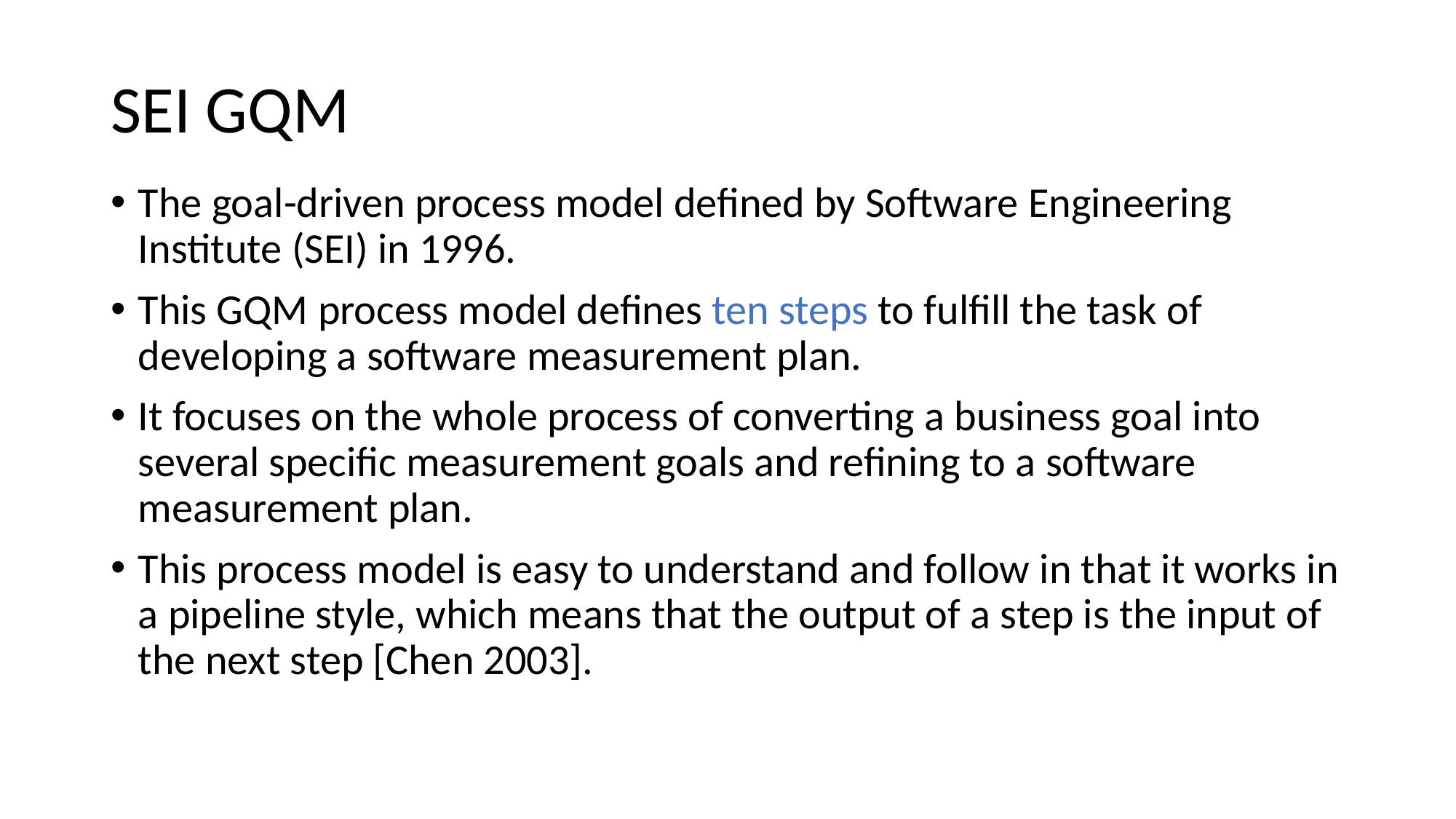

# SEI GQM
The goal-driven process model defined by Software Engineering Institute (SEI) in 1996.
This GQM process model defines ten steps to fulfill the task of developing a software measurement plan.
It focuses on the whole process of converting a business goal into several specific measurement goals and refining to a software measurement plan.
This process model is easy to understand and follow in that it works in a pipeline style, which means that the output of a step is the input of the next step [Chen 2003].